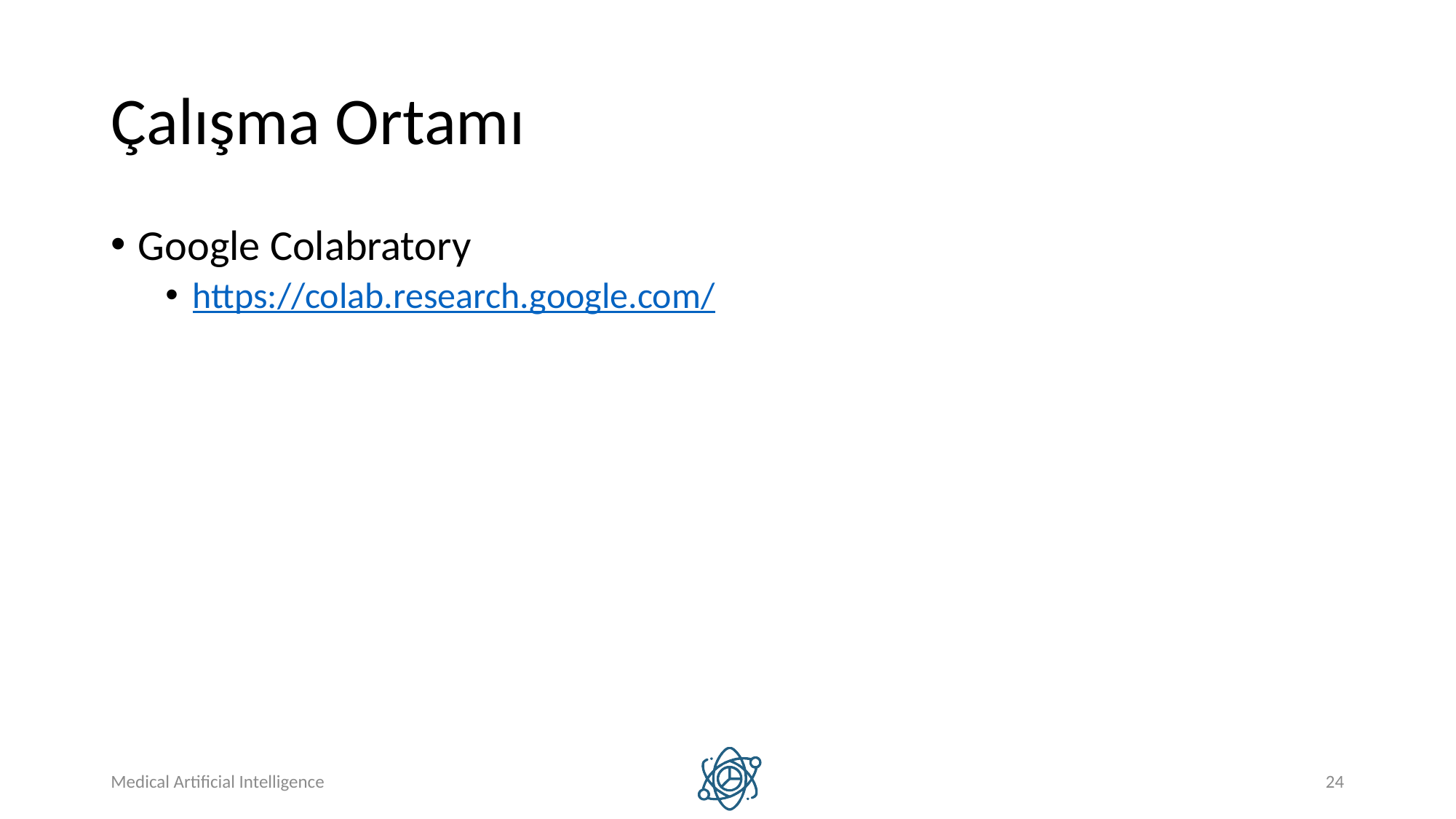

# Çalışma Ortamı
Google Colabratory
https://colab.research.google.com/
Medical Artificial Intelligence
24